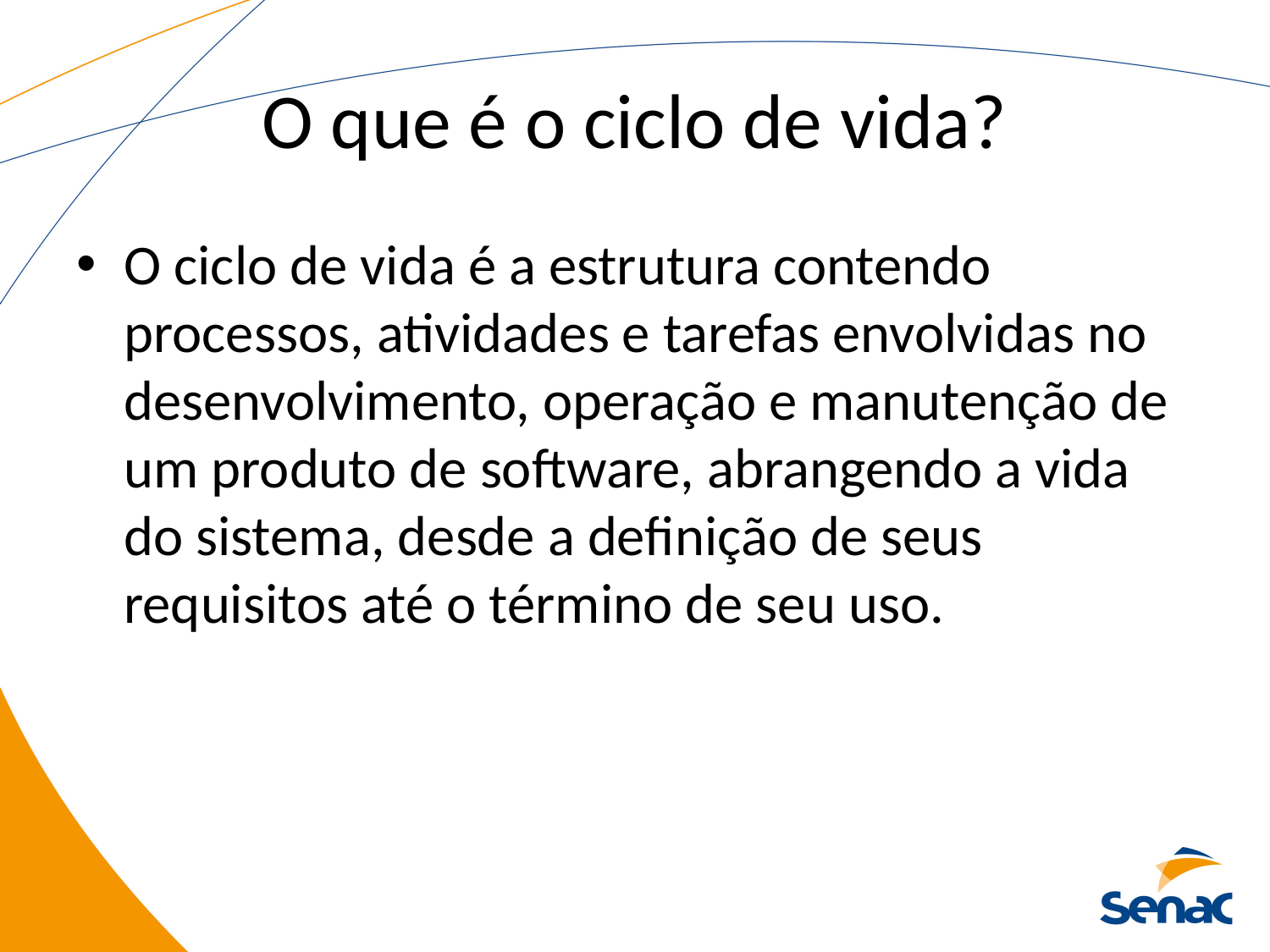

# O que é o ciclo de vida?
O ciclo de vida é a estrutura contendo processos, atividades e tarefas envolvidas no desenvolvimento, operação e manutenção de um produto de software, abrangendo a vida do sistema, desde a definição de seus requisitos até o término de seu uso.